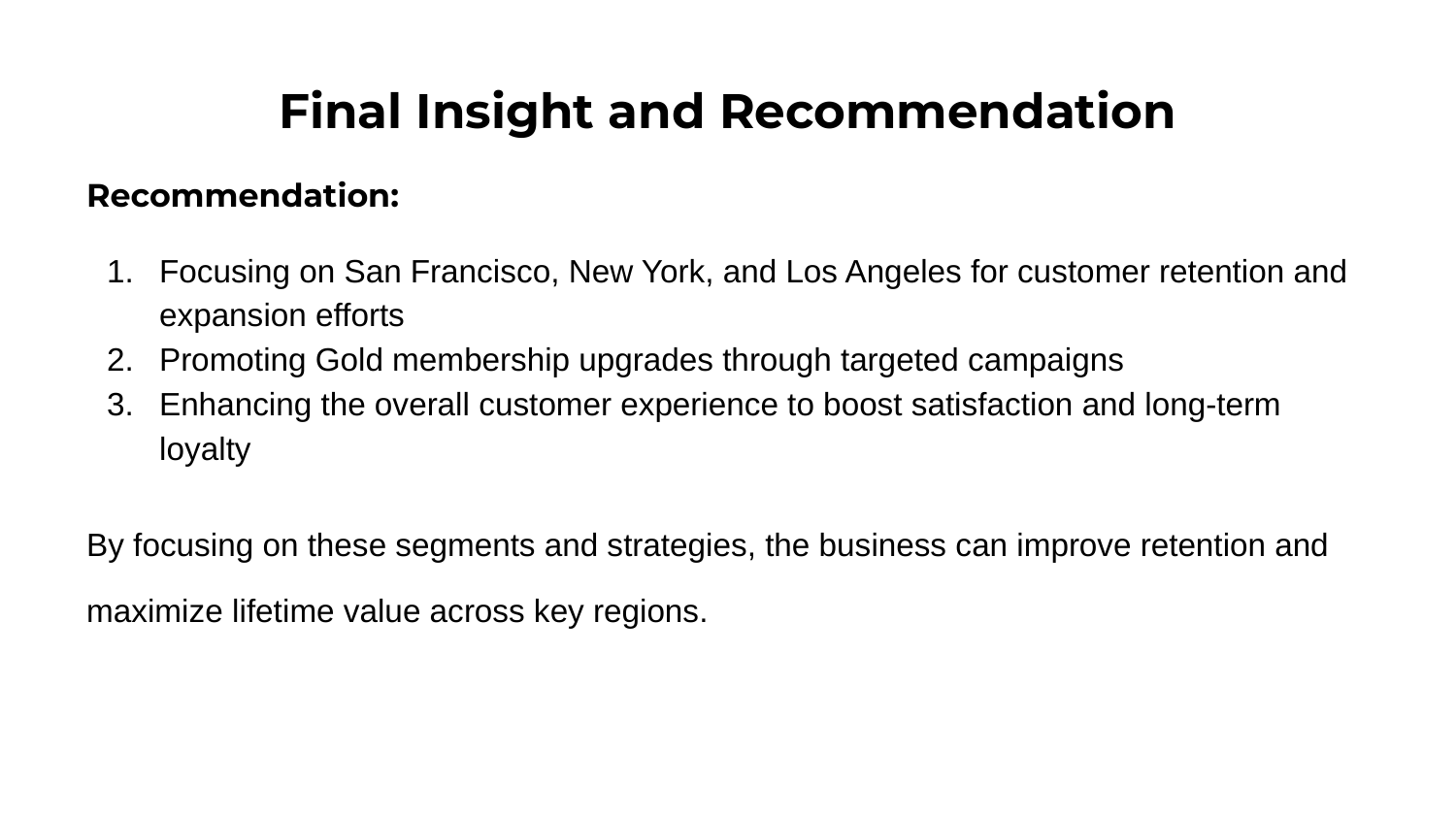

# Final Insight and Recommendation
Recommendation:
Focusing on San Francisco, New York, and Los Angeles for customer retention and expansion efforts
Promoting Gold membership upgrades through targeted campaigns
Enhancing the overall customer experience to boost satisfaction and long-term loyalty
By focusing on these segments and strategies, the business can improve retention and maximize lifetime value across key regions.